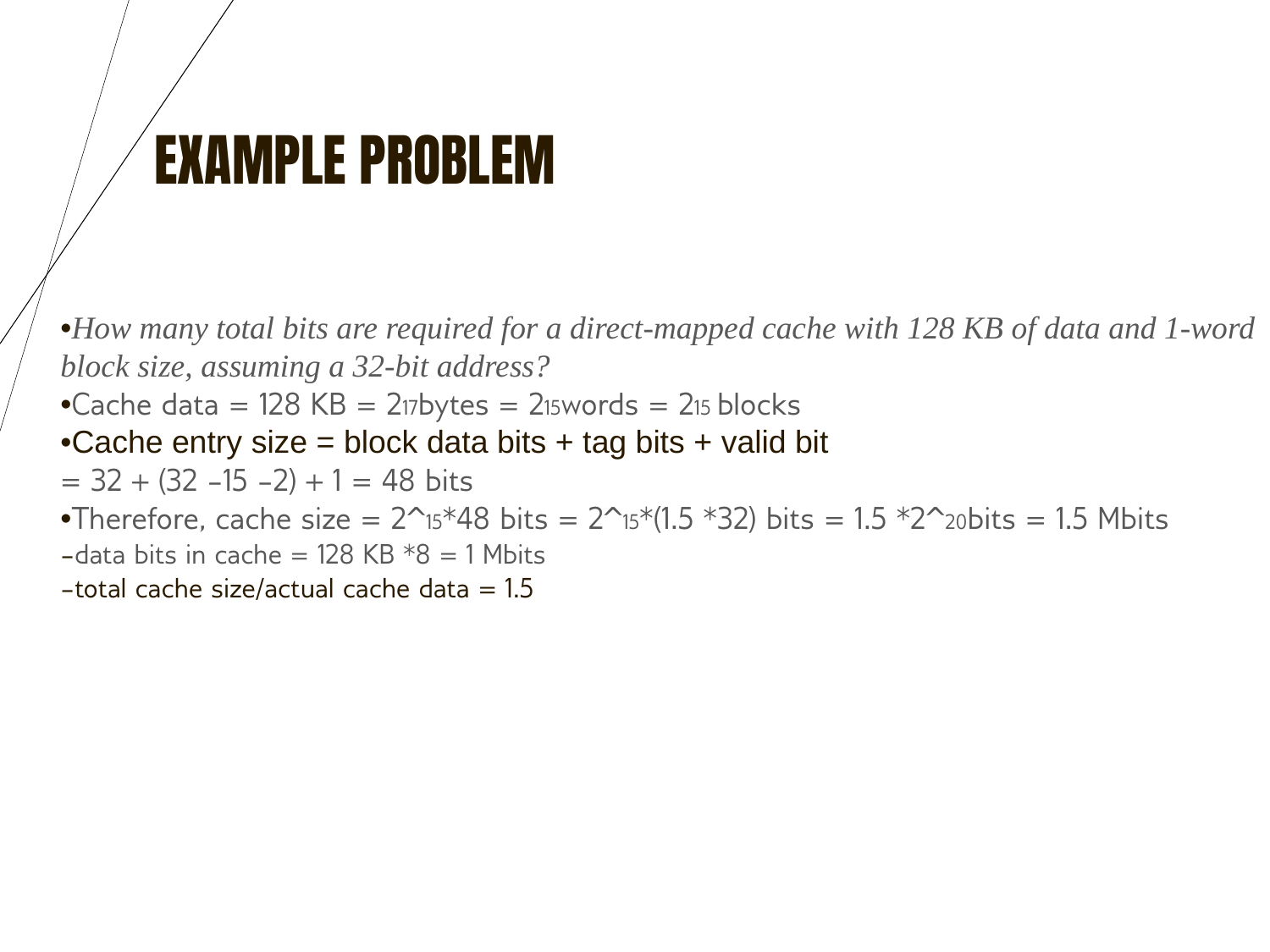

EXAMPLE PROBLEM
•How many total bits are required for a direct-mapped cache with 128 KB of data and 1-word block size, assuming a 32-bit address?
•Cache data = 128 KB = 217bytes = 215words = 215 blocks
•Cache entry size = block data bits + tag bits + valid bit
= 32 + (32 –15 –2) + 1 = 48 bits
•Therefore, cache size = 2^15*48 bits = 2^15*(1.5 *32) bits = 1.5 *2^20bits = 1.5 Mbits
–data bits in cache = 128 KB *8 = 1 Mbits
–total cache size/actual cache data = 1.5